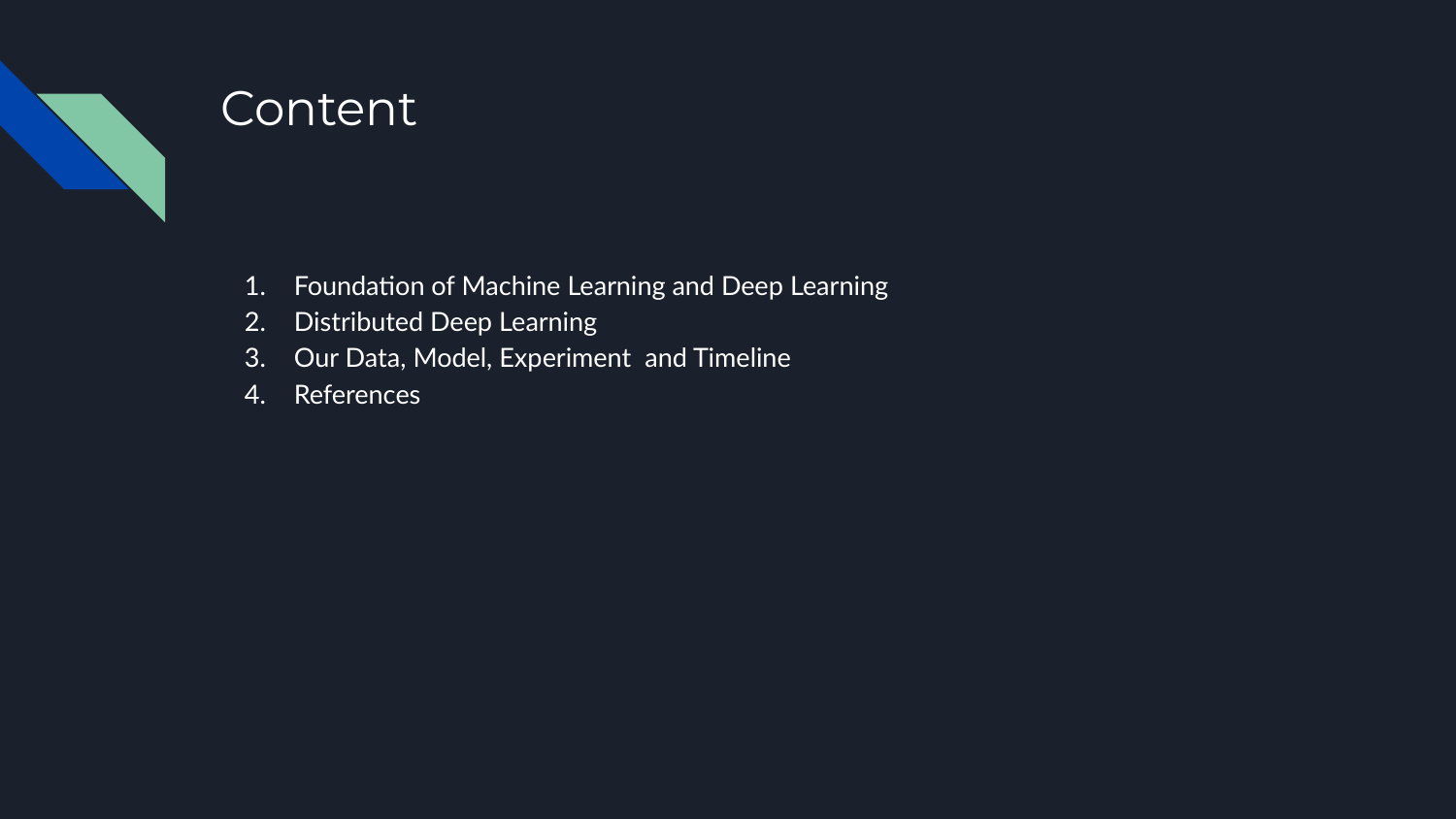

# Content
Foundation of Machine Learning and Deep Learning
Distributed Deep Learning
Our Data, Model, Experiment  and Timeline
References